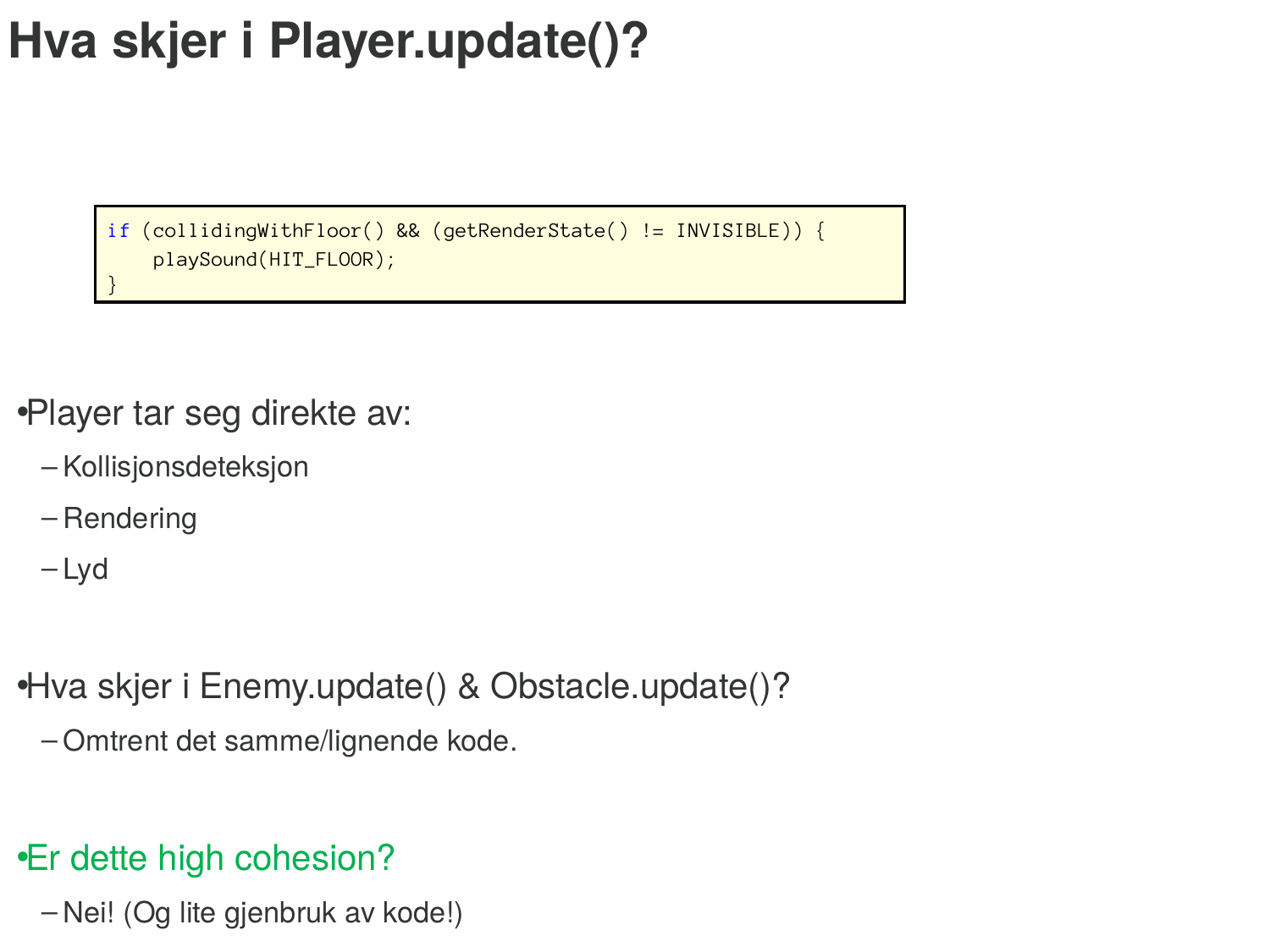

# Hva skjer i Player.update()?

Player tar seg direkte av:
Kollisjonsdeteksjon
Rendering
Lyd

Hva skjer i Enemy.update() & Obstacle.update()?
Omtrent det samme/lignende kode.

Er dette high cohesion?
Nei! (Og lite gjenbruk av kode!)
if (collidingWithFloor() && (getRenderState() != INVISIBLE)) {
    playSound(HIT_FLOOR);
}